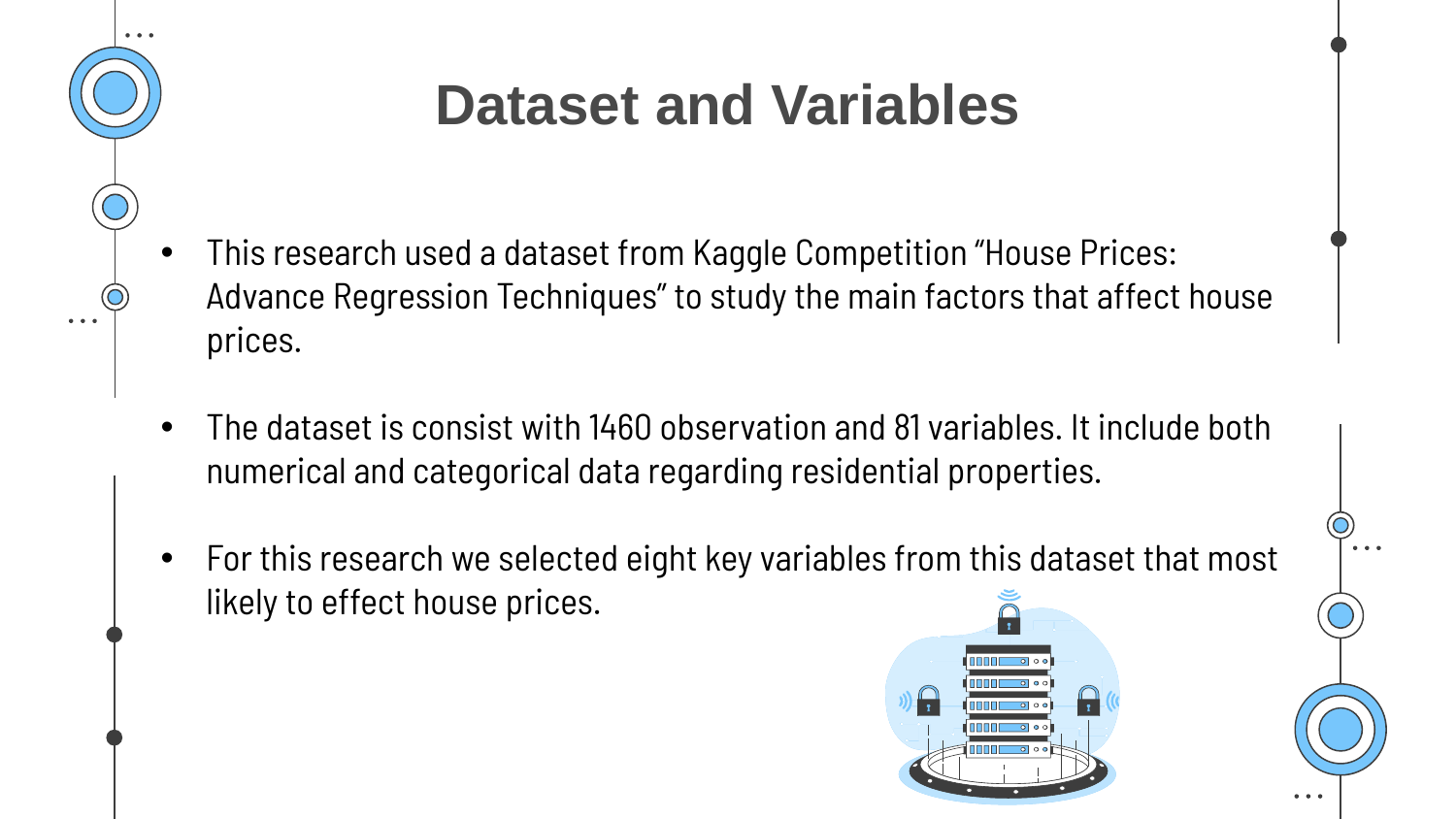

# Dataset and Variables
This research used a dataset from Kaggle Competition “House Prices: Advance Regression Techniques” to study the main factors that affect house prices.

The dataset is consist with 1460 observation and 81 variables. It include both numerical and categorical data regarding residential properties.

For this research we selected eight key variables from this dataset that most likely to effect house prices.